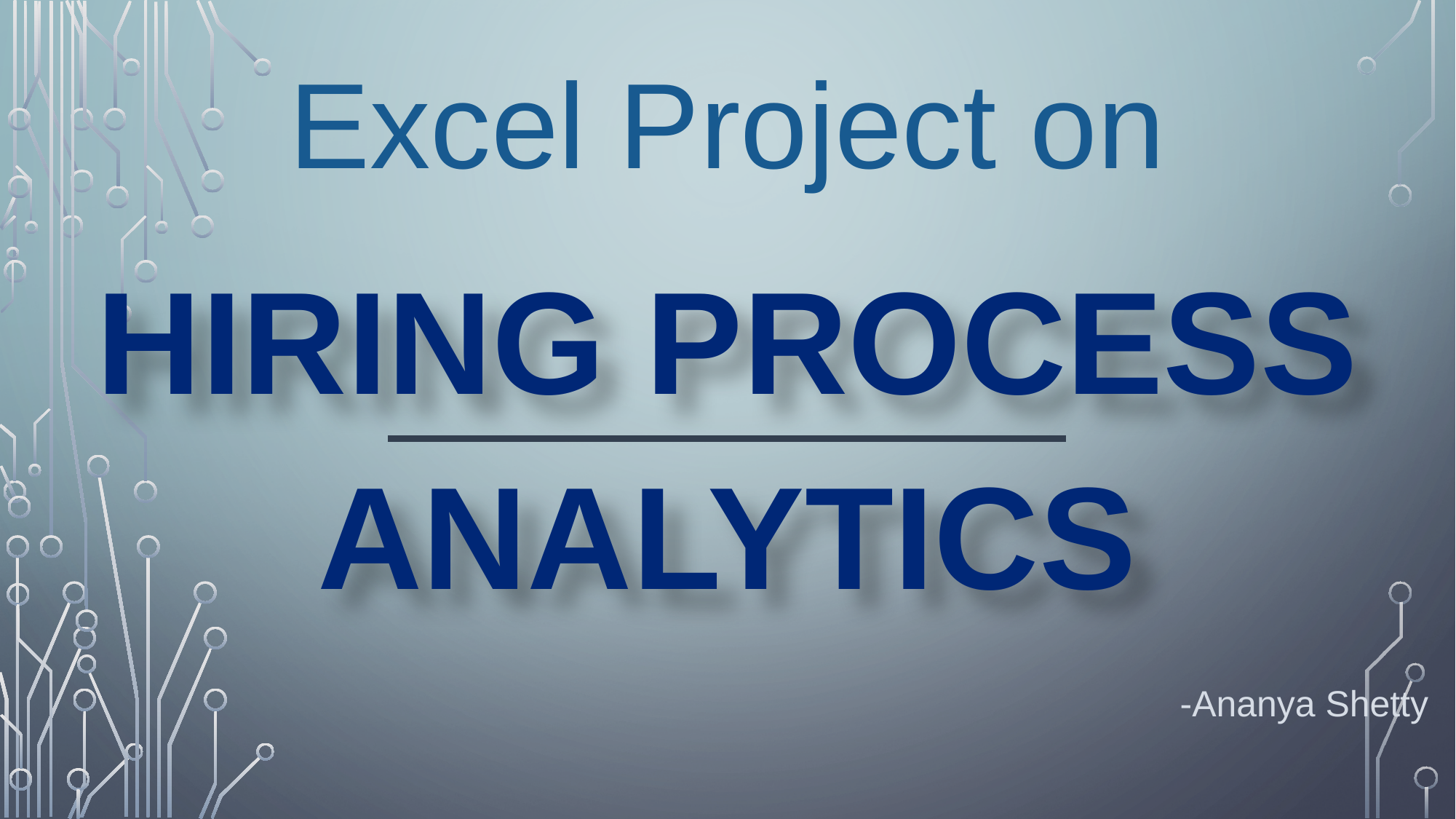

Excel Project on
HIRING PROCESS
ANALYTICS
-Ananya Shetty